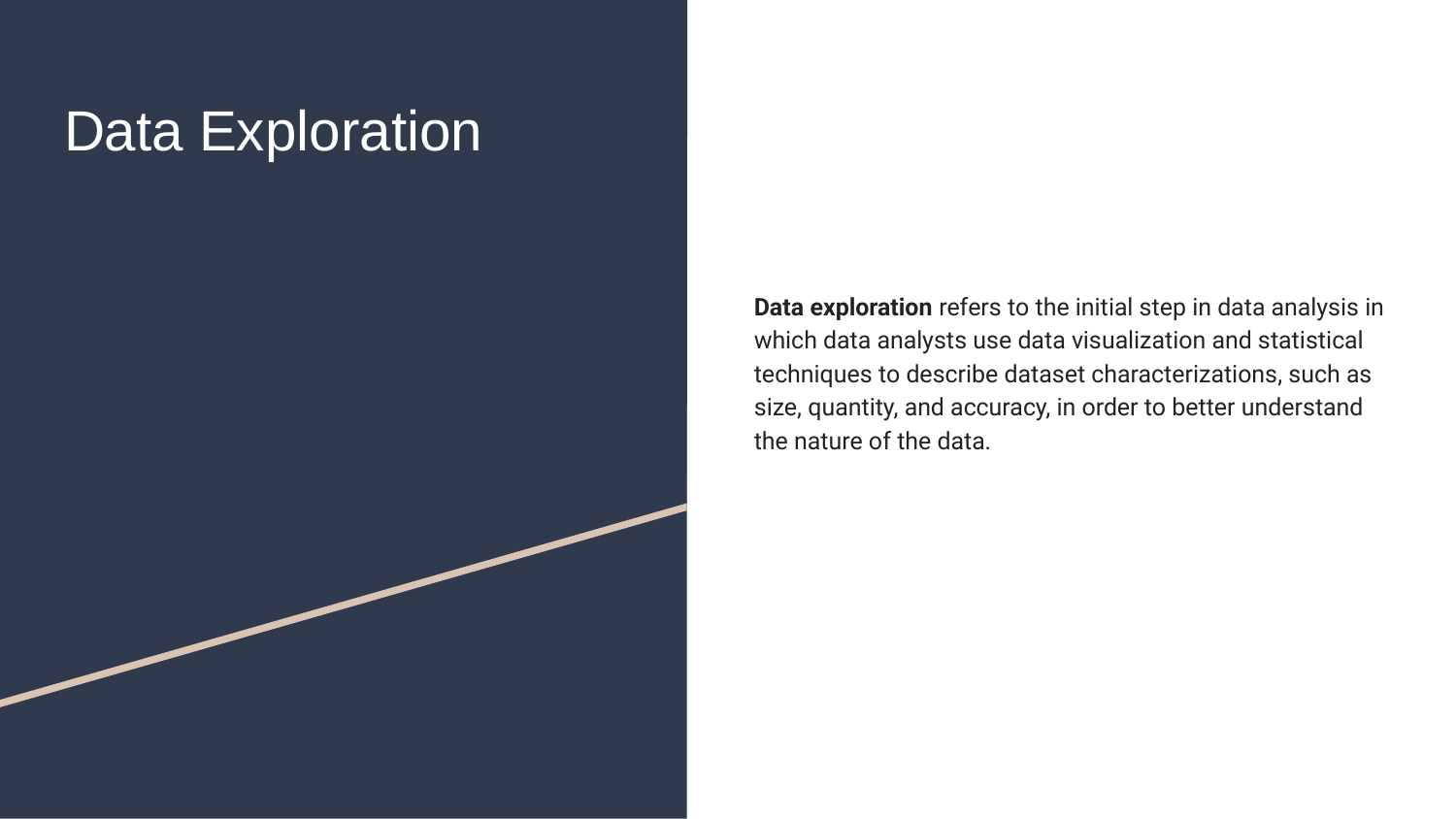

# Data Exploration

Data exploration refers to the initial step in data analysis in which data analysts use data visualization and statistical techniques to describe dataset characterizations, such as size, quantity, and accuracy, in order to better understand the nature of the data.